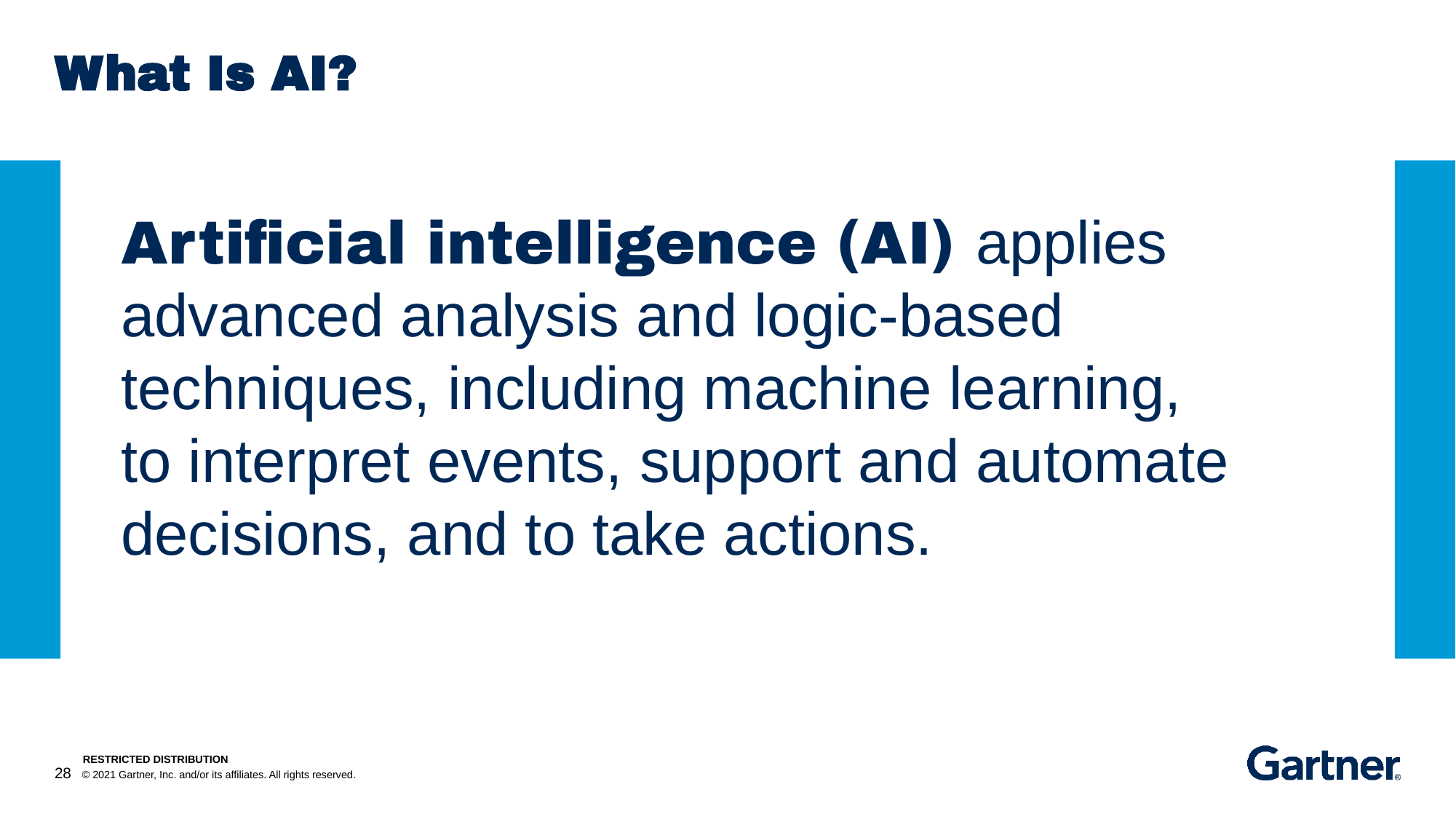

What Is AI?
# Artificial intelligence (AI) applies advanced analysis and logic-based techniques, including machine learning, to interpret events, support and automate decisions, and to take actions.